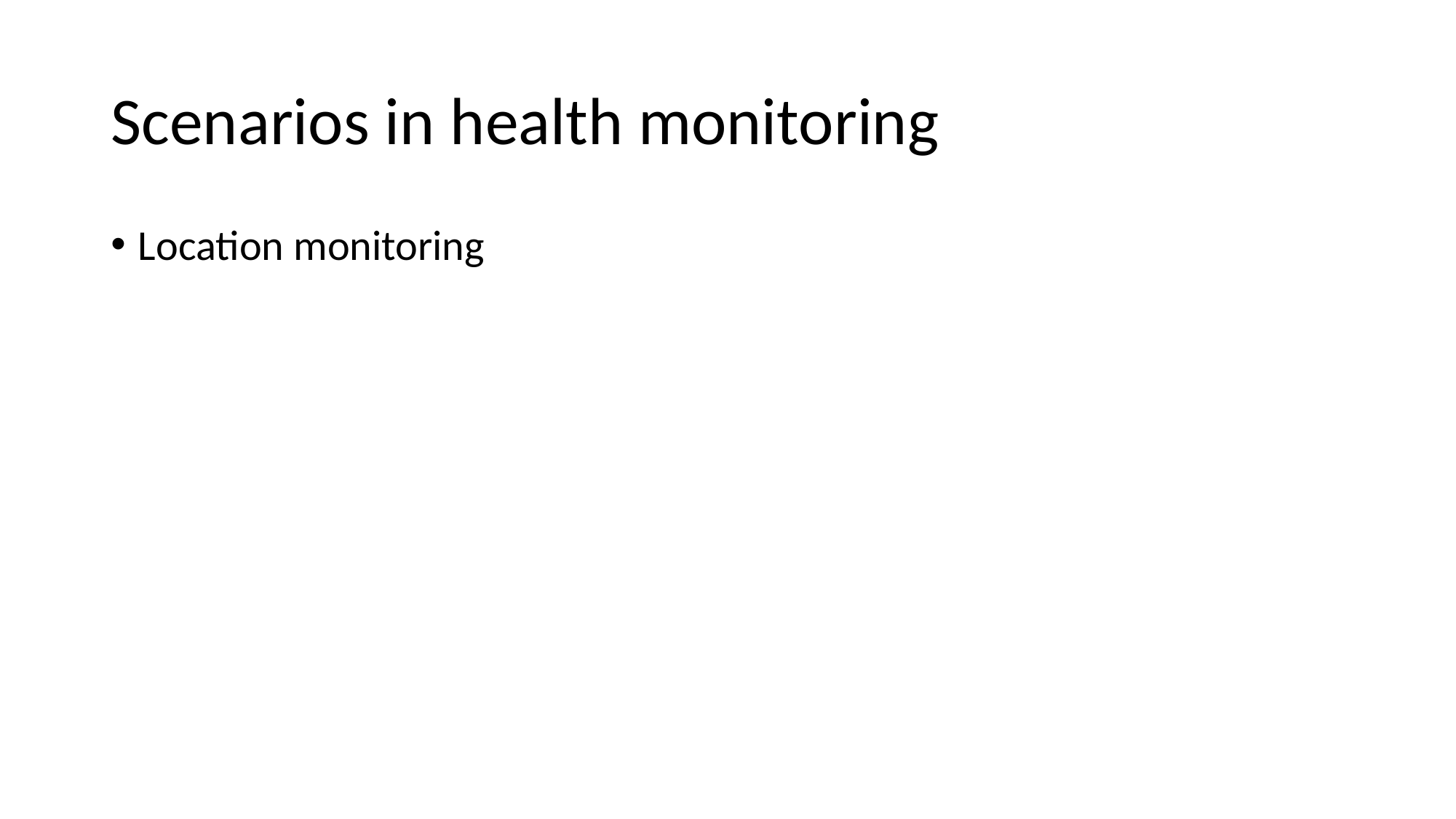

# Scenarios in health monitoring
Location monitoring